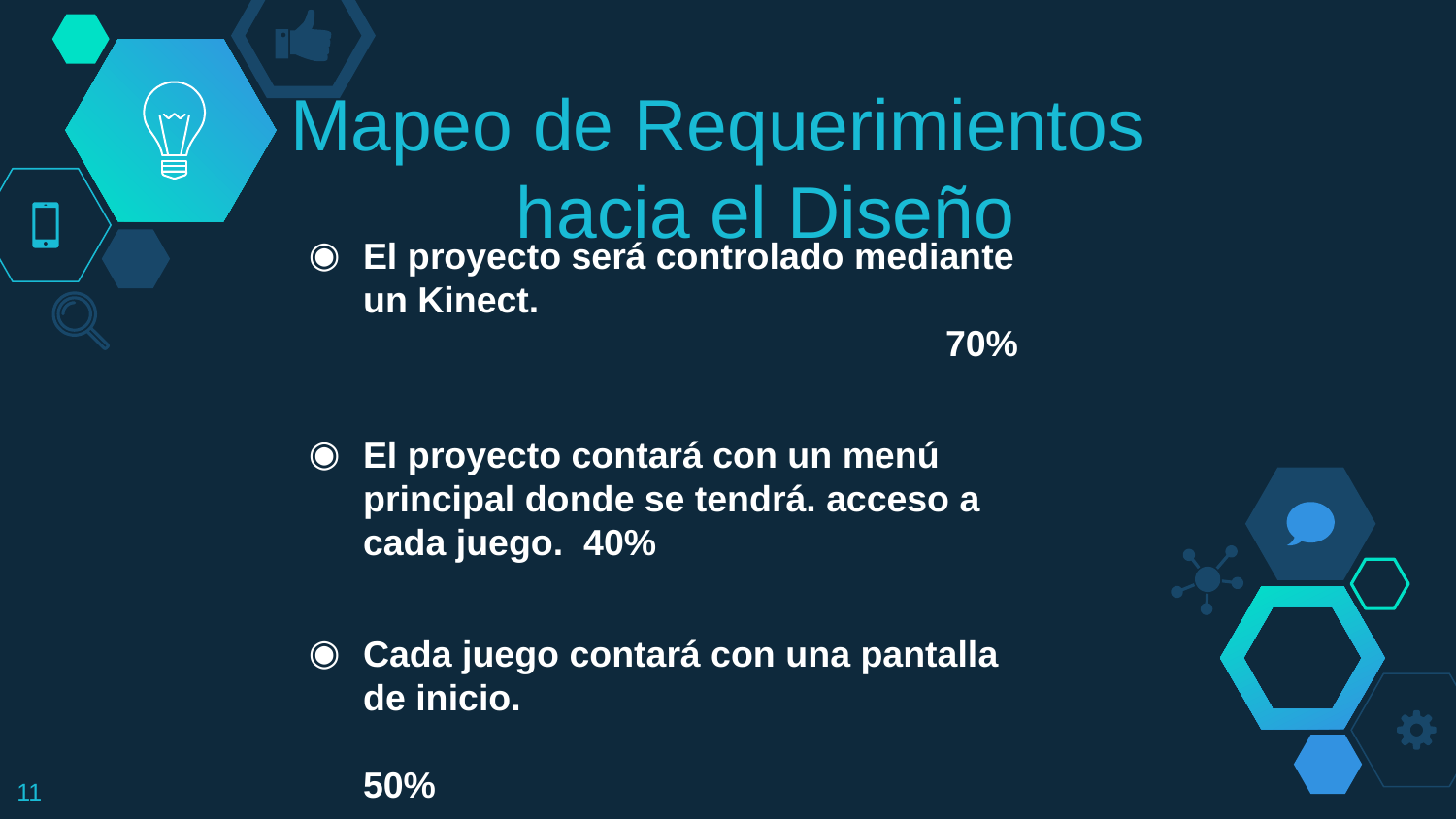

# Mapeo de Requerimientos      	    hacia el Diseño
El proyecto será controlado mediante un Kinect. 							70%

El proyecto contará con un menú principal donde se tendrá. acceso a cada juego.  40%

Cada juego contará con una pantalla de inicio.							    50%

Cada juego contará con una pantalla de puntuación.						    50%

Cada juego contará con una pantalla de puntuación.
11